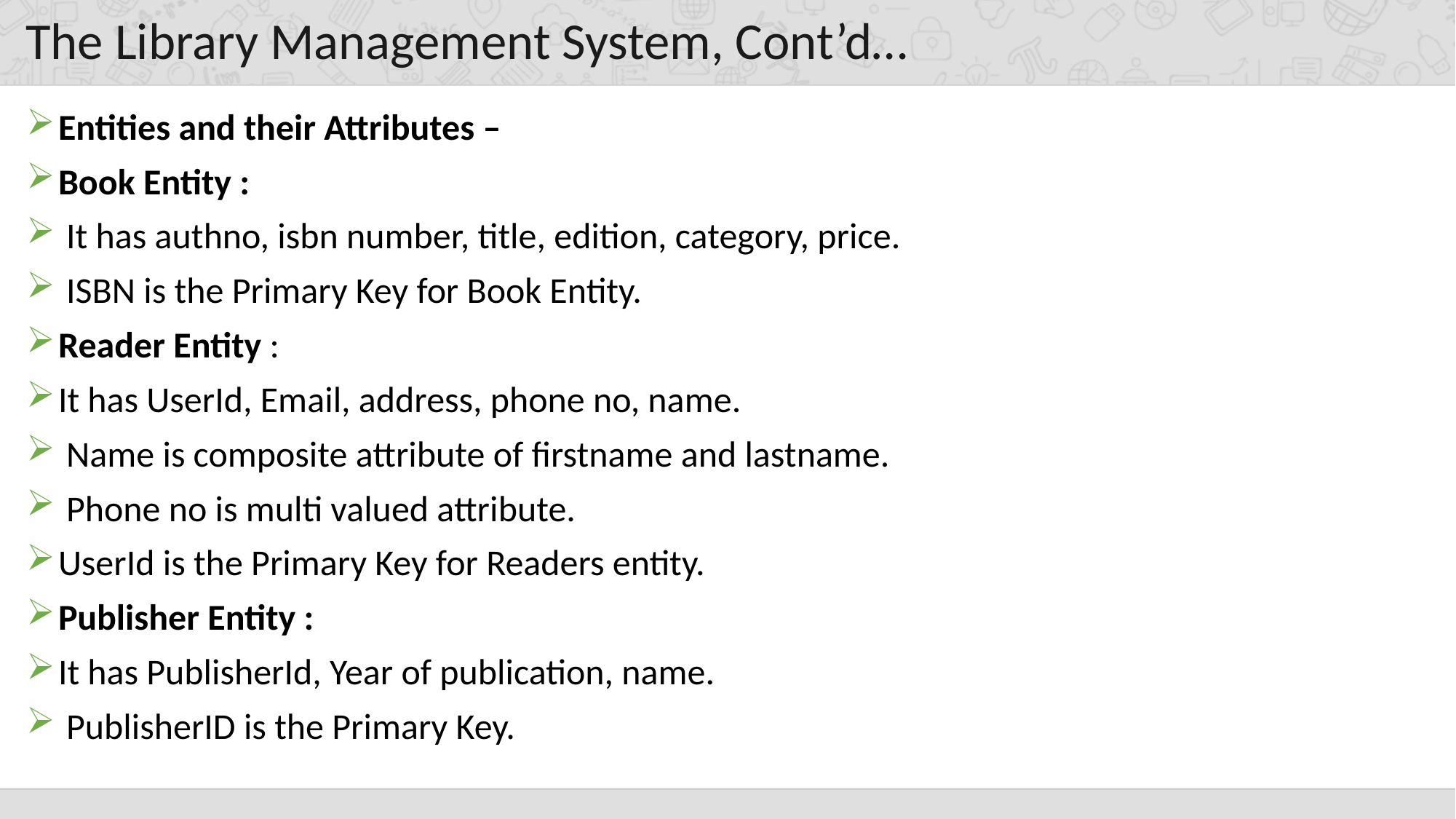

# The Library Management System, Cont’d…
Entities and their Attributes –
Book Entity :
 It has authno, isbn number, title, edition, category, price.
 ISBN is the Primary Key for Book Entity.
Reader Entity :
It has UserId, Email, address, phone no, name.
 Name is composite attribute of firstname and lastname.
 Phone no is multi valued attribute.
UserId is the Primary Key for Readers entity.
Publisher Entity :
It has PublisherId, Year of publication, name.
 PublisherID is the Primary Key.